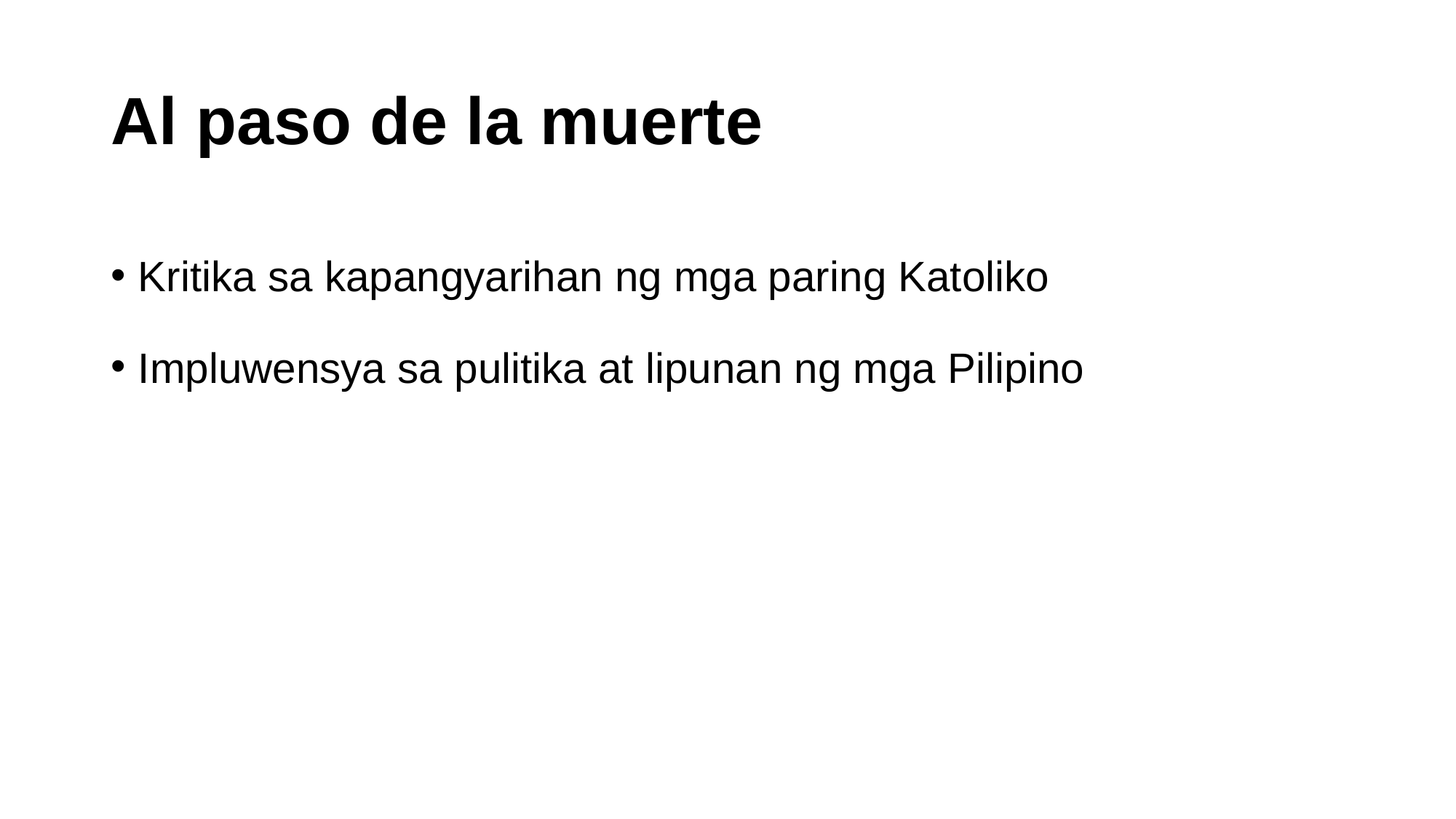

# Al paso de la muerte
Kritika sa kapangyarihan ng mga paring Katoliko
Impluwensya sa pulitika at lipunan ng mga Pilipino